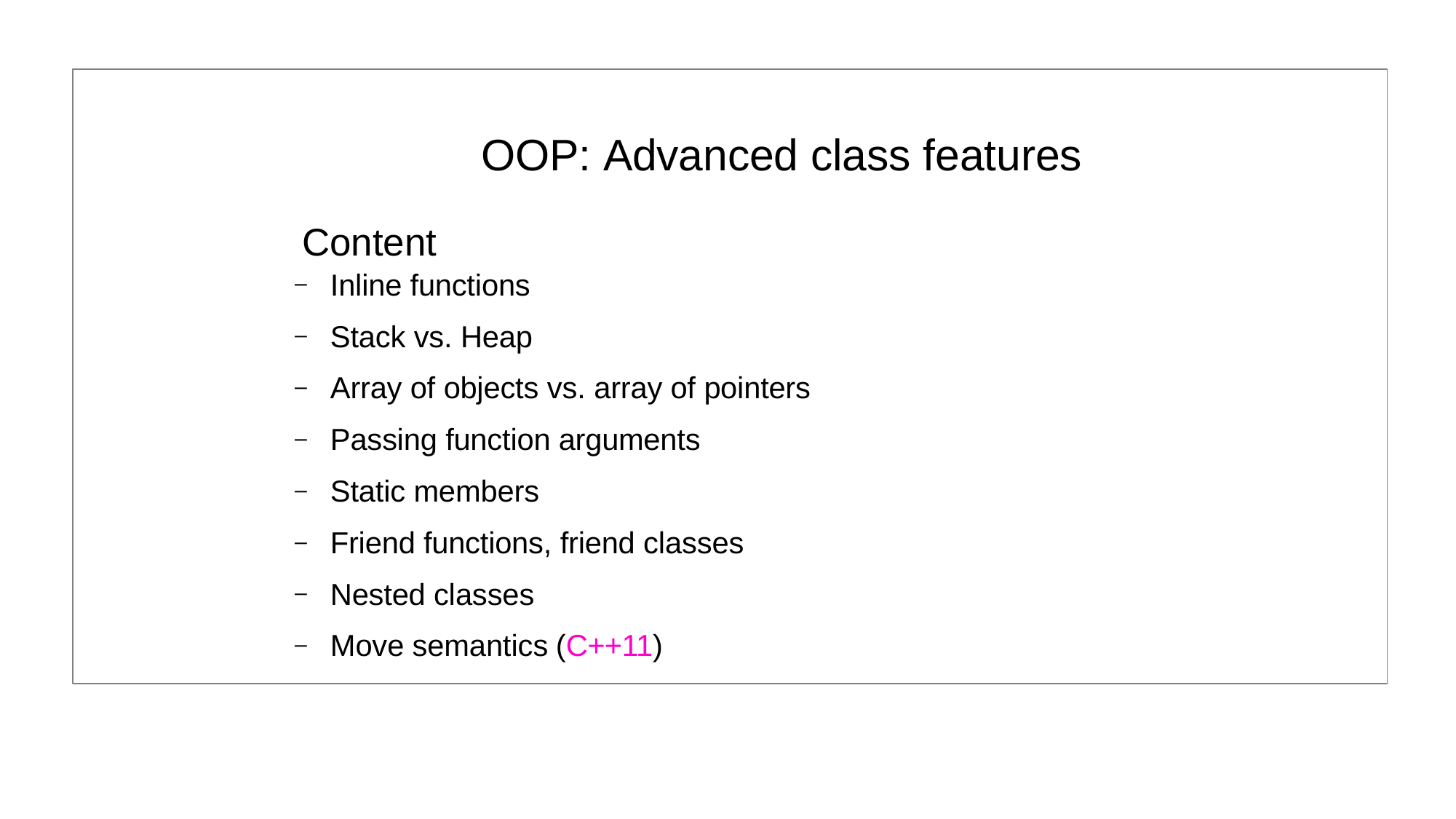

# OOP: Advanced class features
Content
Inline functions
Stack vs. Heap
Array of objects vs. array of pointers
Passing function arguments
Static members
Friend functions, friend classes
Nested classes
Move semantics (C++11)